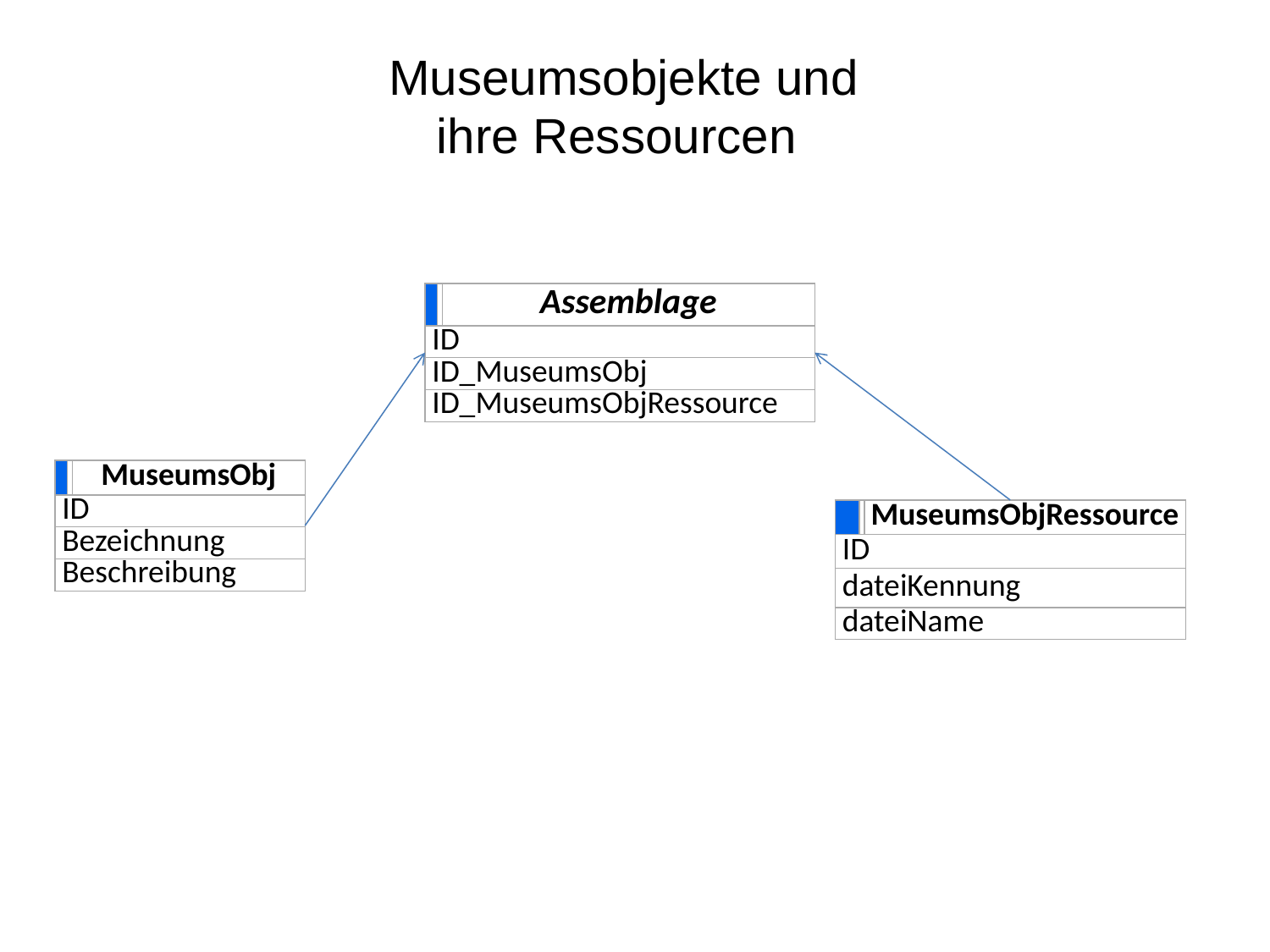

# Museumsobjekte und ihre Ressourcen
|  |  | Assemblage |
| --- | --- | --- |
| ID |  |  |
| ID\_MuseumsObj |  |  |
| ID\_MuseumsObjRessource |  |  |

|  |  | MuseumsObj |
| --- | --- | --- |
| ID |  |  |
| Bezeichnung |  |  |
| Beschreibung |  |  |
|  |  | MuseumsObjRessource |
| --- | --- | --- |
| ID |  |  |
| dateiKennung |  |  |
| dateiName |  |  |